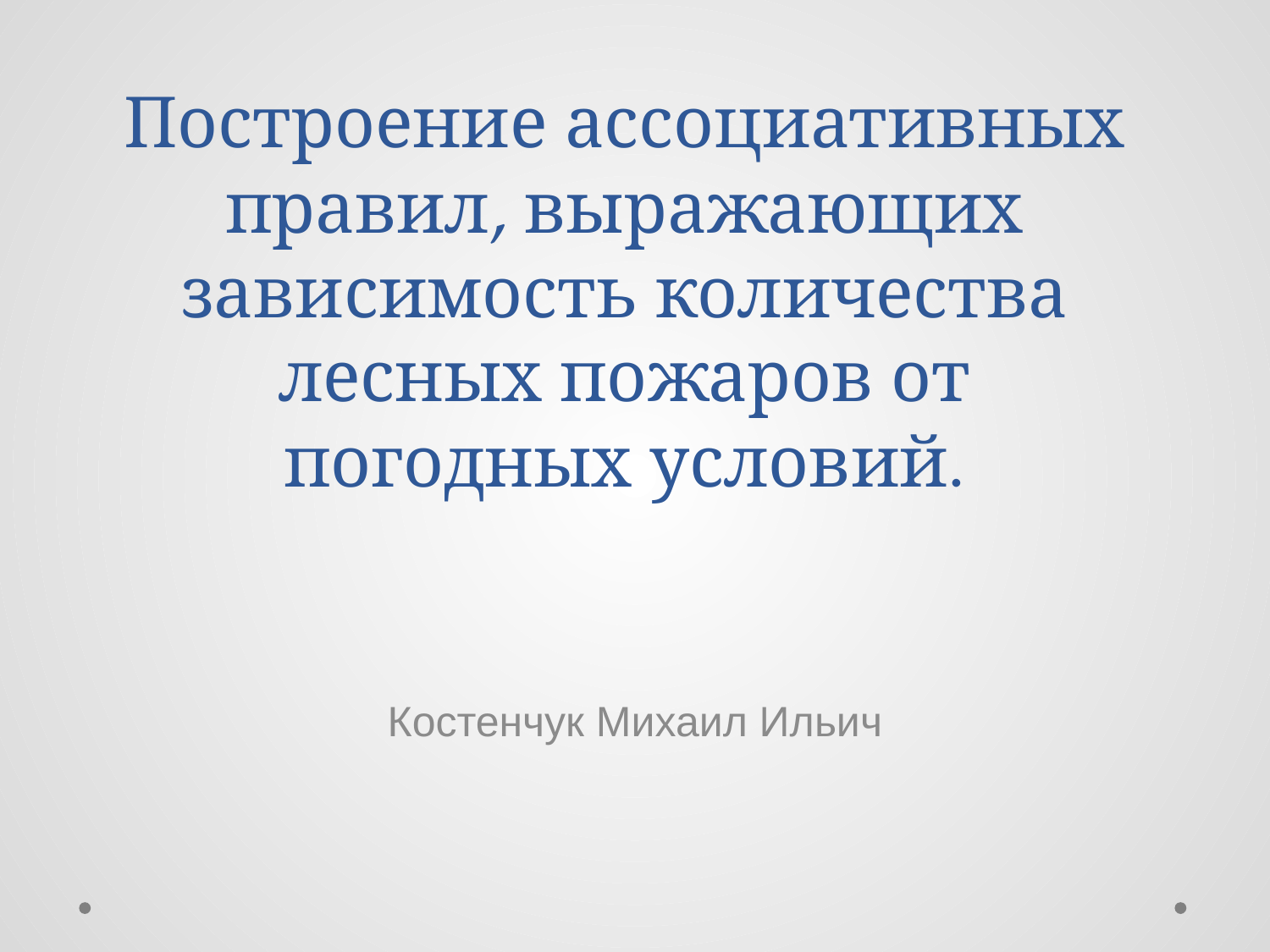

# Построение ассоциативных правил, выражающих зависимость количества лесных пожаров от погодных условий.
Костенчук Михаил Ильич